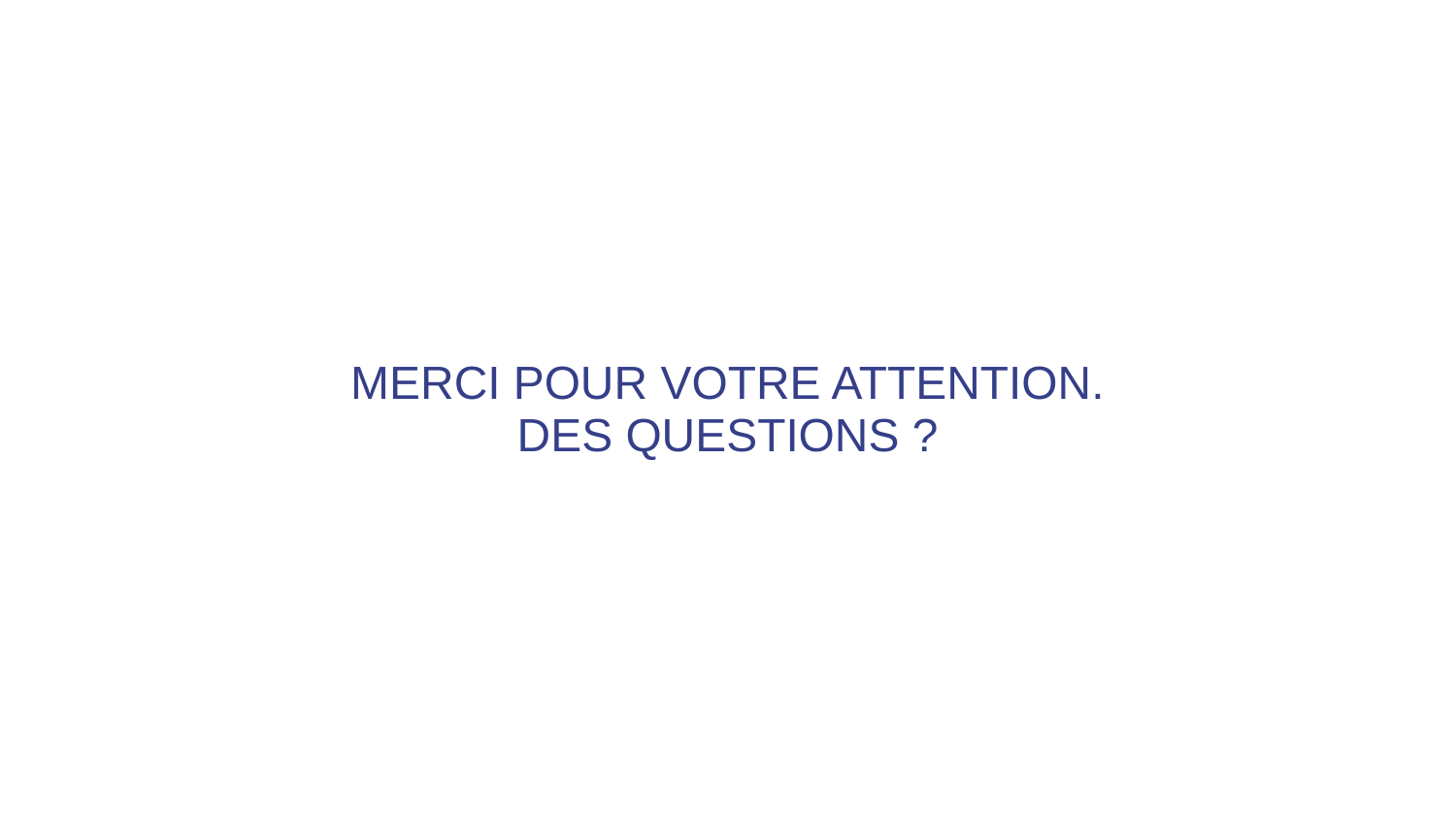

# MERCI POUR VOTRE ATTENTION.
DES QUESTIONS ?